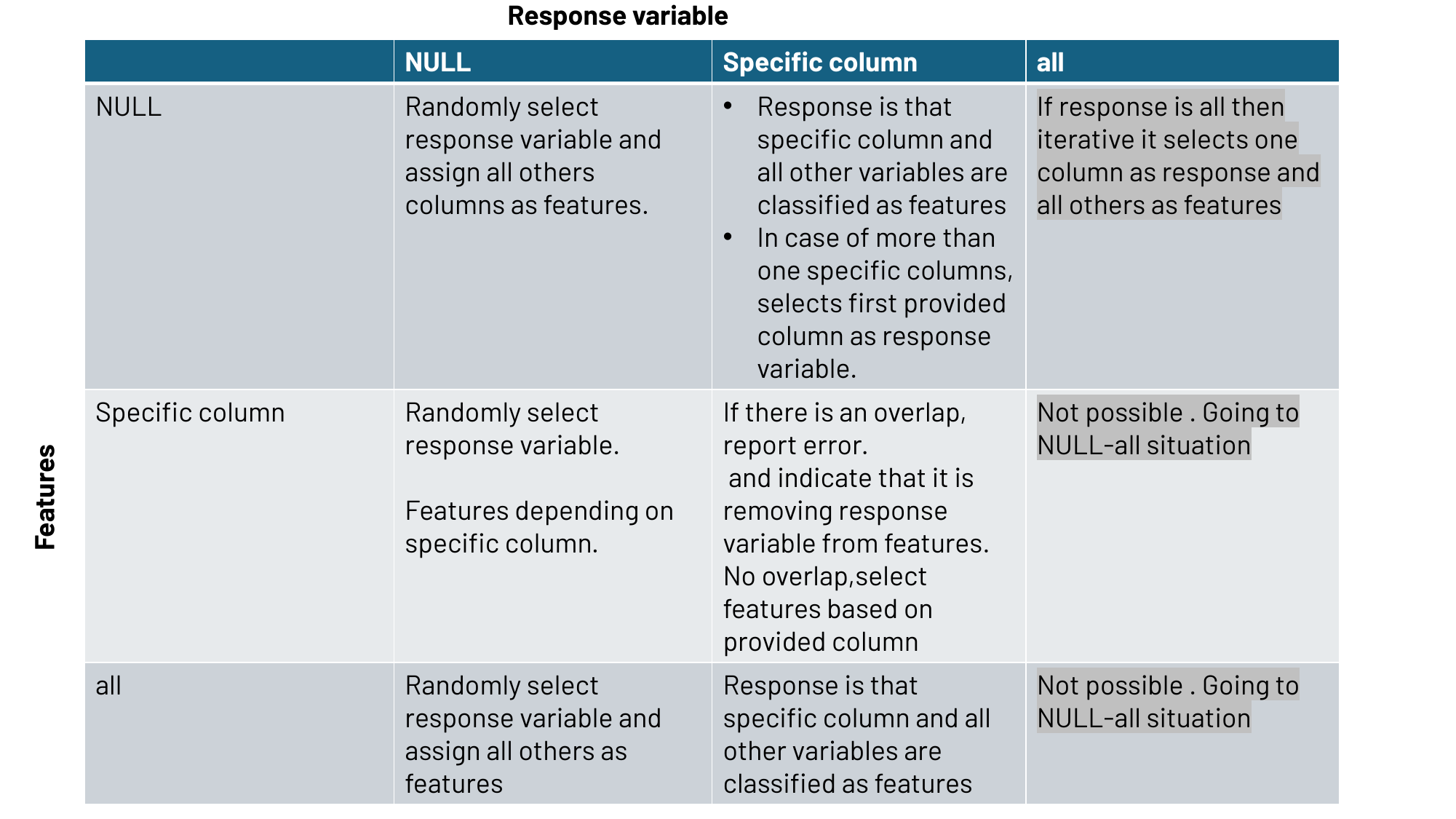

Response variable
|  | NULL | Specific column | all |
| --- | --- | --- | --- |
| NULL | Randomly select response variable and assign all others columns as features. | Response is that specific column and all other variables are classified as features In case of more than one specific columns, selects first provided column as response variable. | If response is all then iterative it selects one column as response and all others as features |
| Specific column | Randomly select response variable. Features depending on specific column. | If there is an overlap, report error. and indicate that it is removing response variable from features. No overlap,select features based on provided column | Not possible . Going to NULL-all situation |
| all | Randomly select response variable and assign all others as features | Response is that specific column and all other variables are classified as features | Not possible . Going to NULL-all situation |
Features